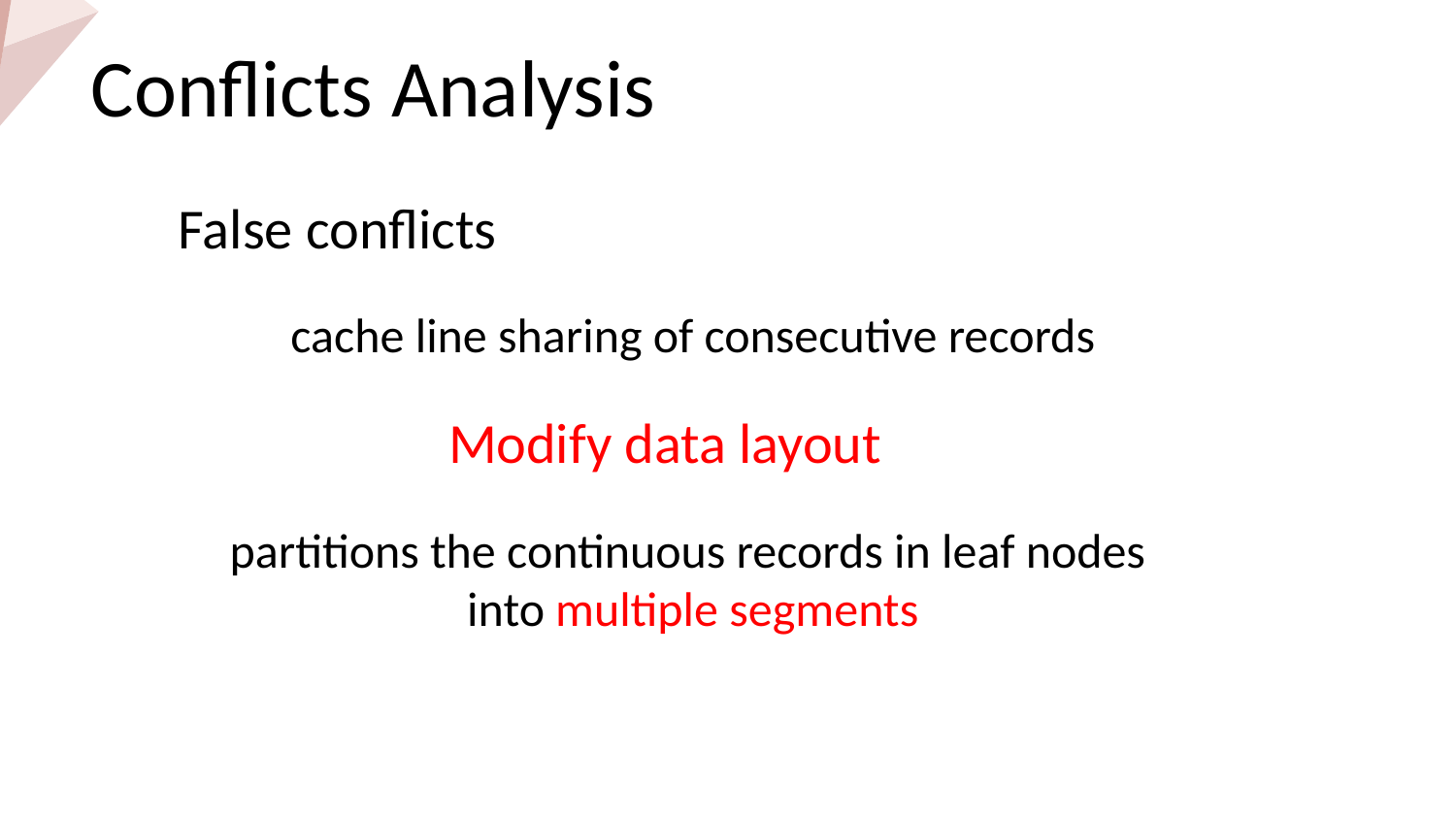

Conflicts Analysis
False conflicts
cache line sharing of consecutive records
Modify data layout
partitions the continuous records in leaf nodes
into multiple segments